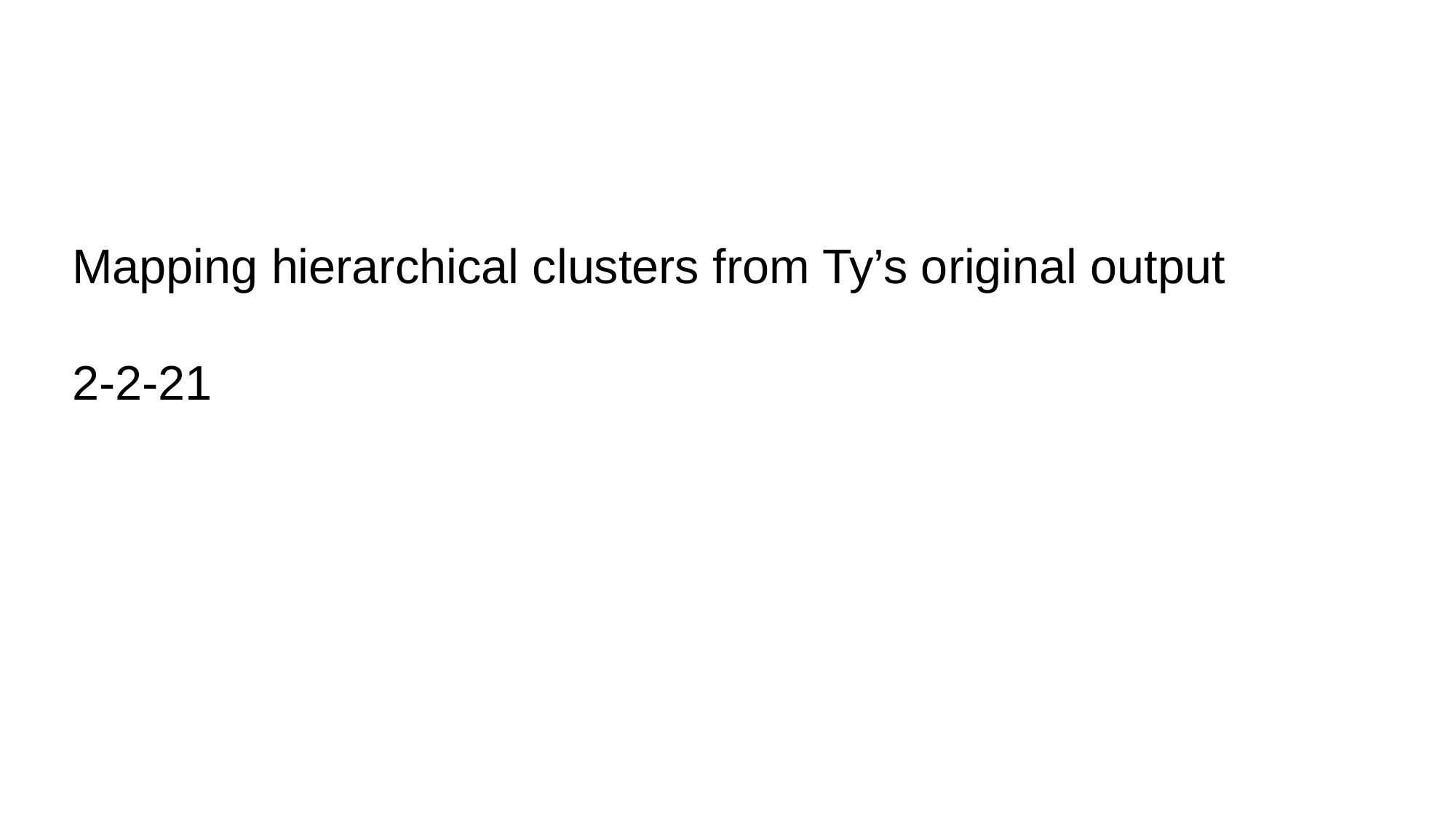

Mapping hierarchical clusters from Ty’s original output

2-2-21